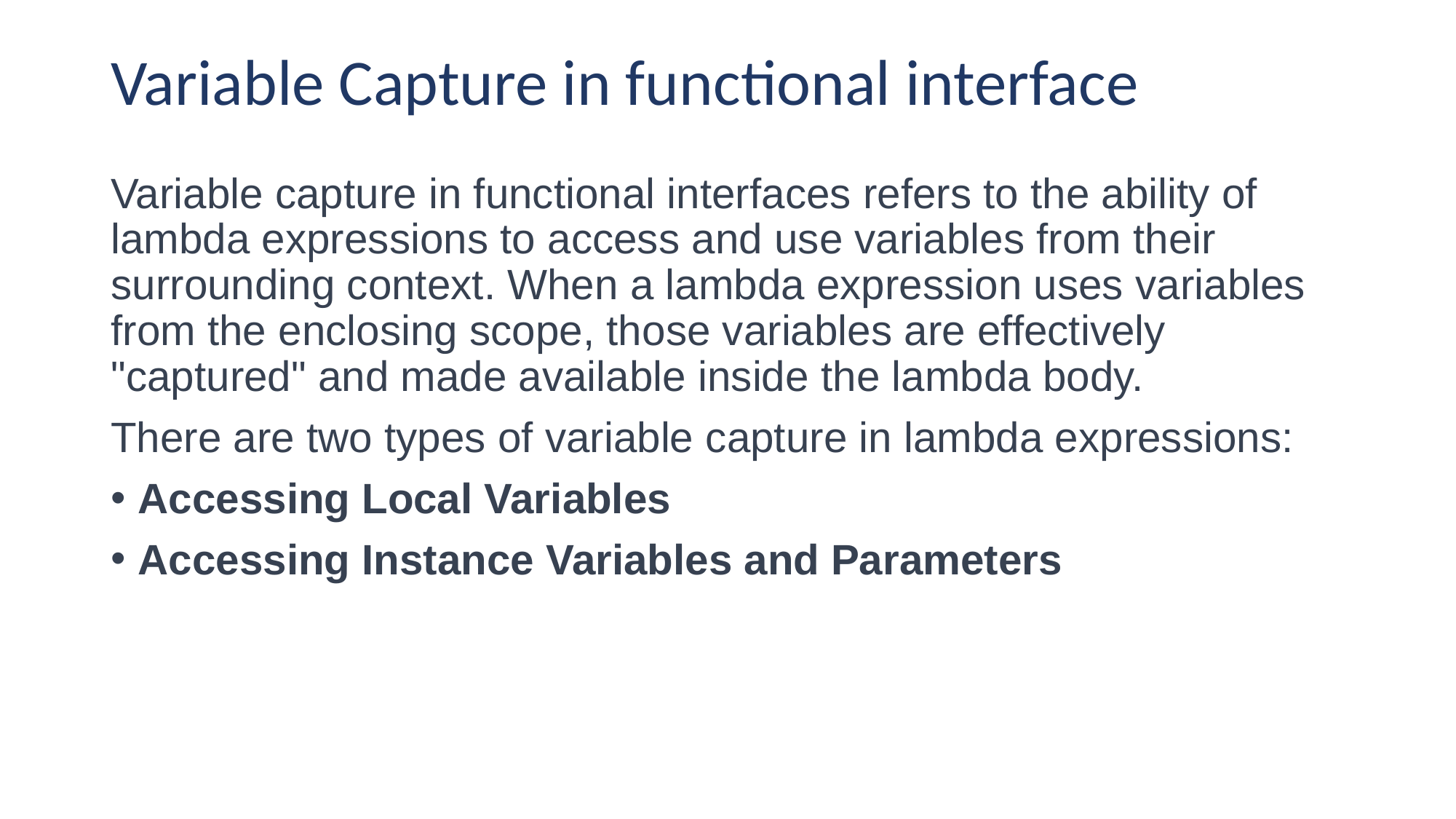

# Variable Capture in functional interface
Variable capture in functional interfaces refers to the ability of lambda expressions to access and use variables from their surrounding context. When a lambda expression uses variables from the enclosing scope, those variables are effectively "captured" and made available inside the lambda body.
There are two types of variable capture in lambda expressions:
Accessing Local Variables
Accessing Instance Variables and Parameters